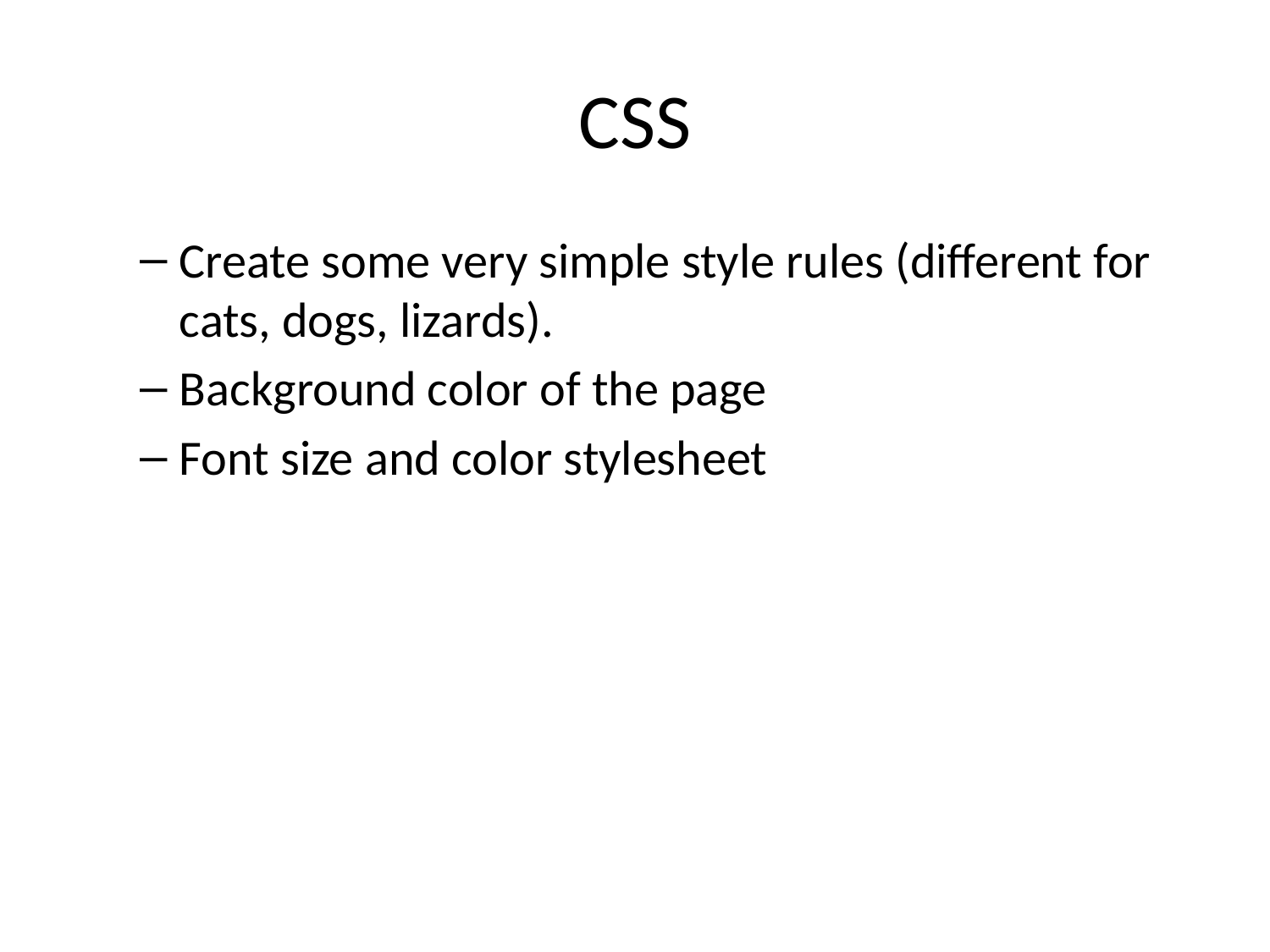

# CSS
Create some very simple style rules (different for cats, dogs, lizards).
Background color of the page
Font size and color stylesheet